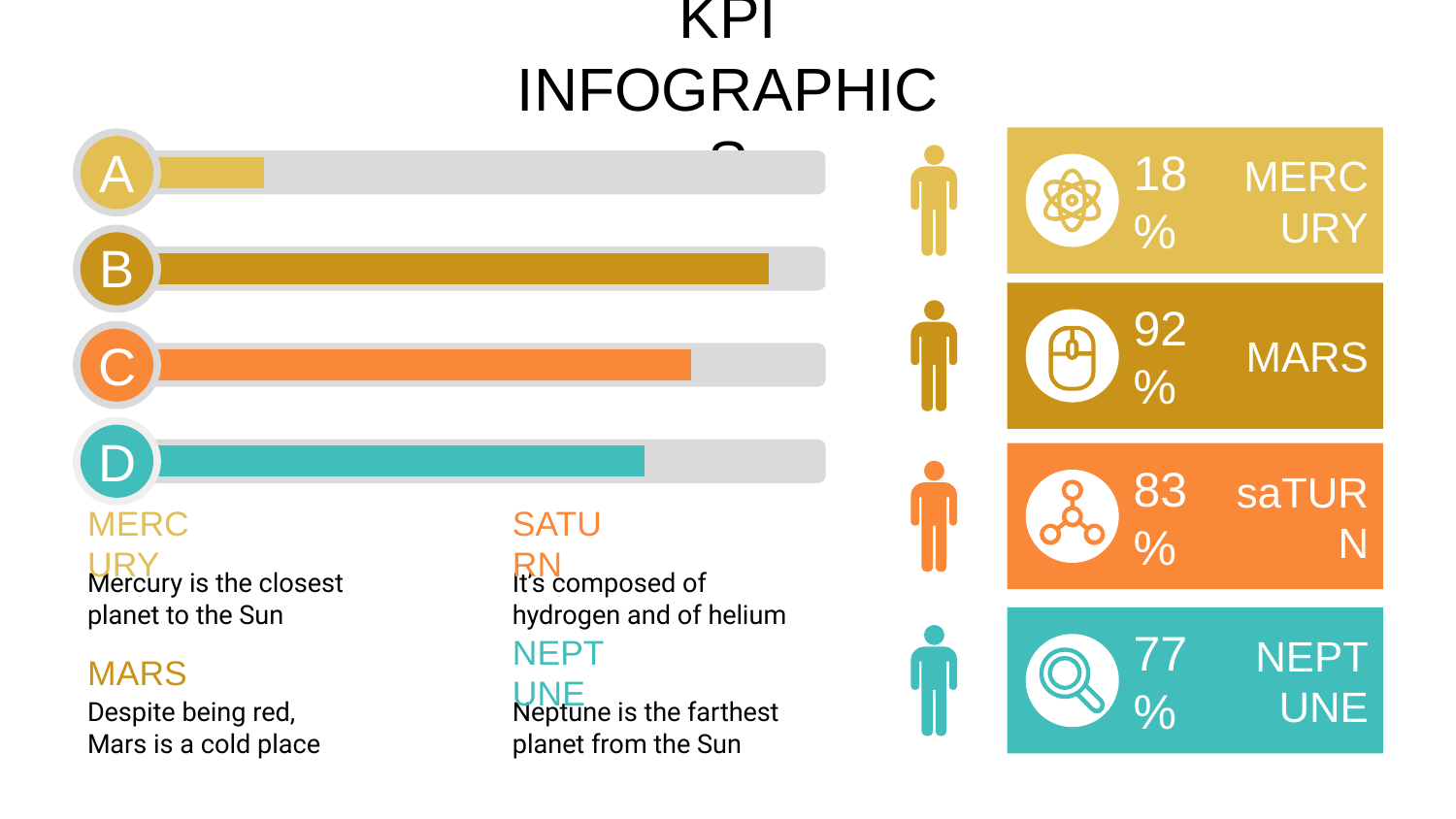

# KPI INFOGRAPHICS

18%

MERCURY

A

B

92%

MARS

C

D

83%
saTURN
MERCURY
Mercury is the closest planet to the Sun
SATURN
It’s composed of hydrogen and of helium

77%

NEPTUNE
NEPTUNE
Neptune is the farthest planet from the Sun
MARS
Despite being red,
Mars is a cold place
100,000
$100,000.00